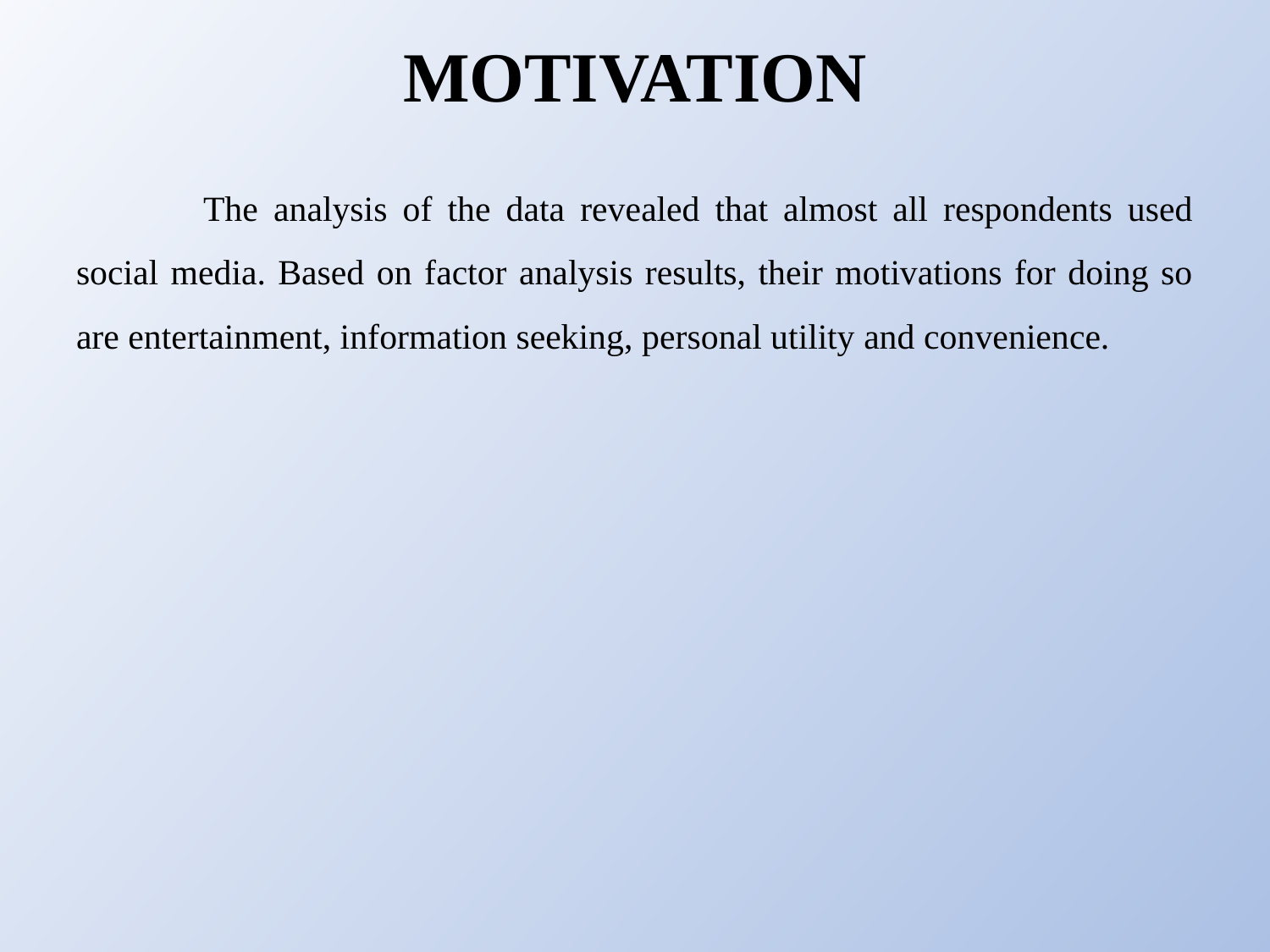

# MOTIVATION
	The analysis of the data revealed that almost all respondents used social media. Based on factor analysis results, their motivations for doing so are entertainment, information seeking, personal utility and convenience.